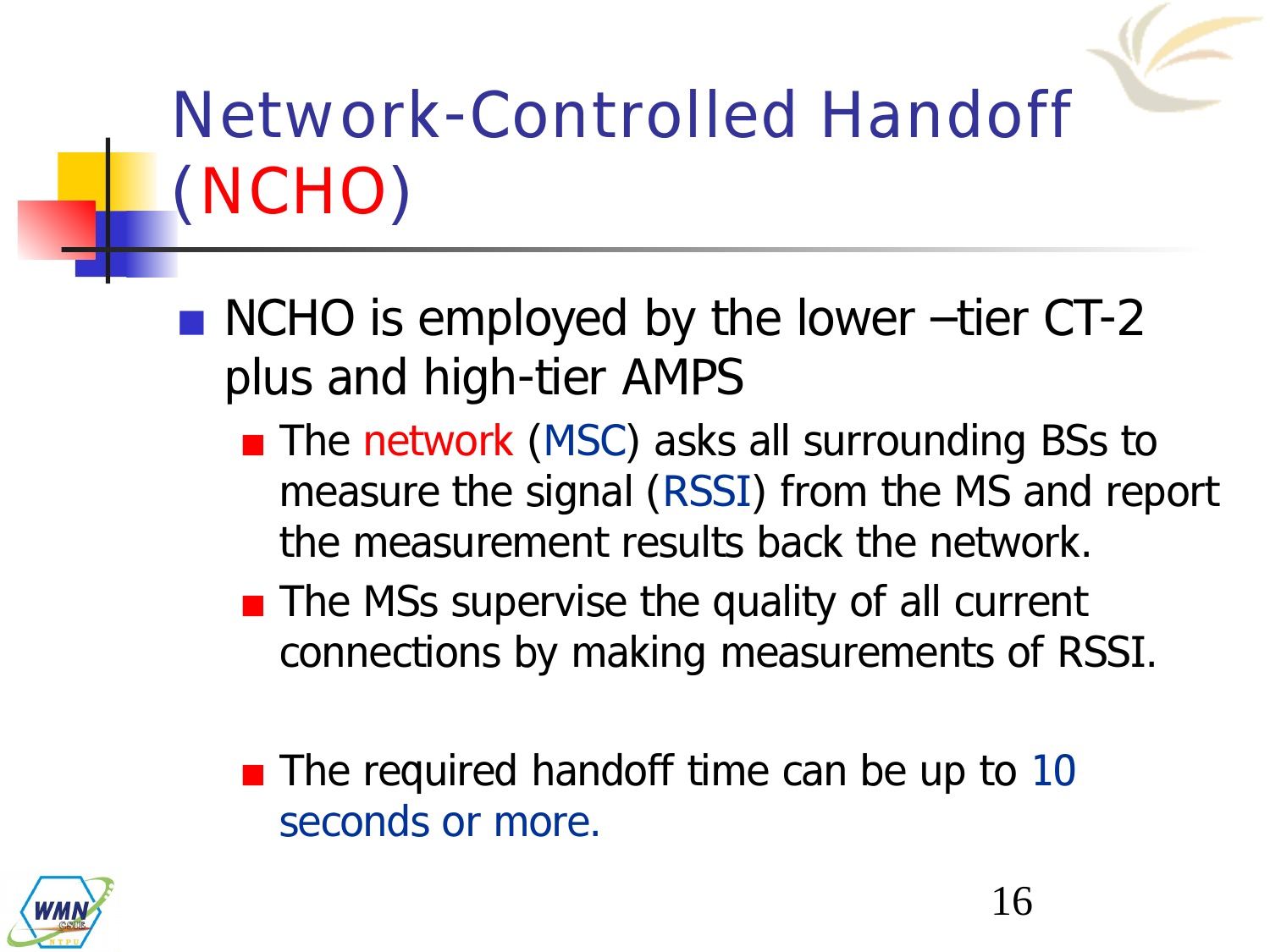

# Network-Controlled Handoff (NCHO)
NCHO is employed by the lower –tier CT-2 plus and high-tier AMPS
The network (MSC) asks all surrounding BSs to measure the signal (RSSI) from the MS and report the measurement results back the network.
The MSs supervise the quality of all current connections by making measurements of RSSI.

The required handoff time can be up to 10 seconds or more.

16